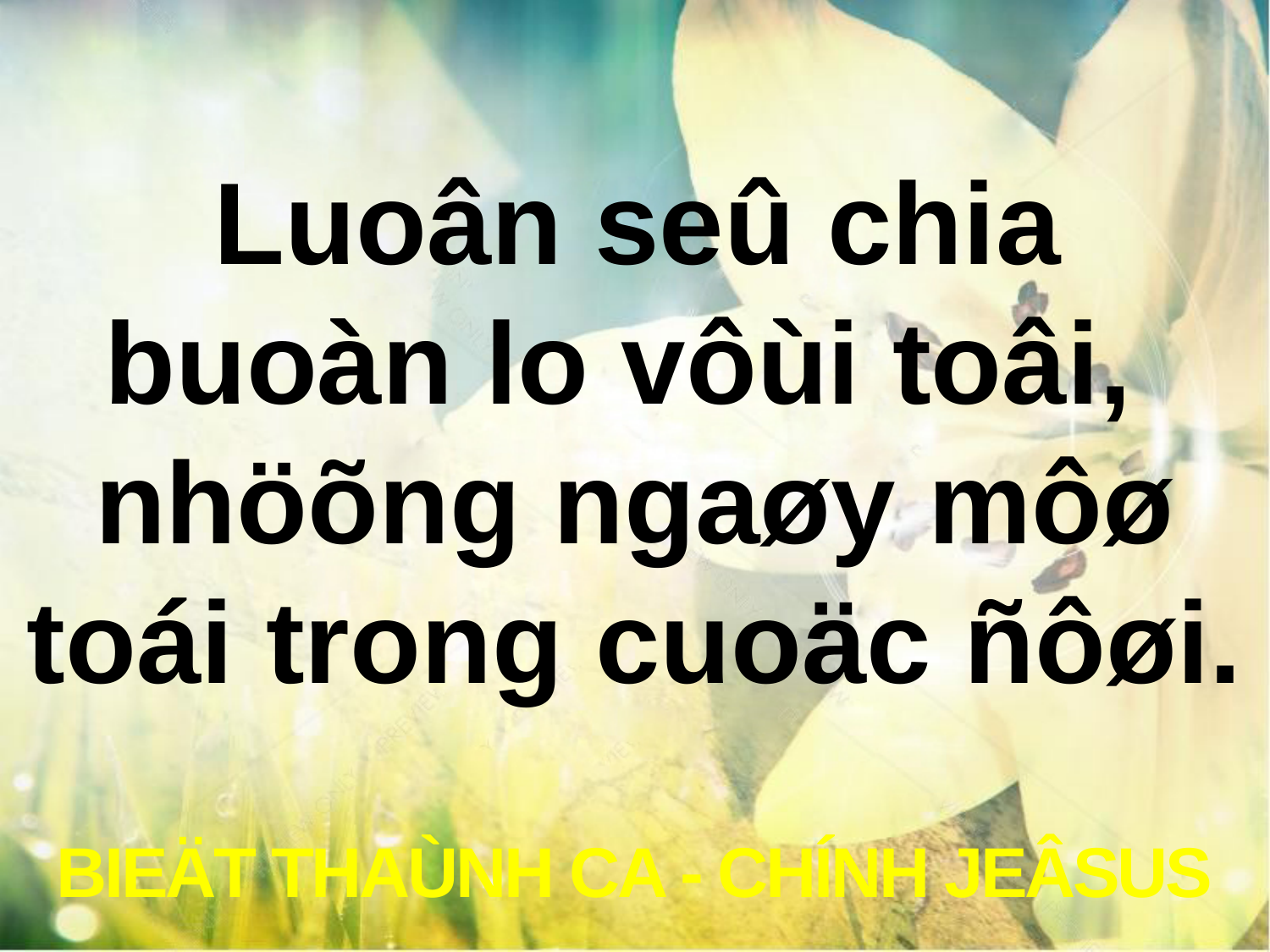

Luoân seû chia
buoàn lo vôùi toâi,
nhöõng ngaøy môø toái trong cuoäc ñôøi.
BIEÄT THAÙNH CA - CHÍNH JEÂSUS